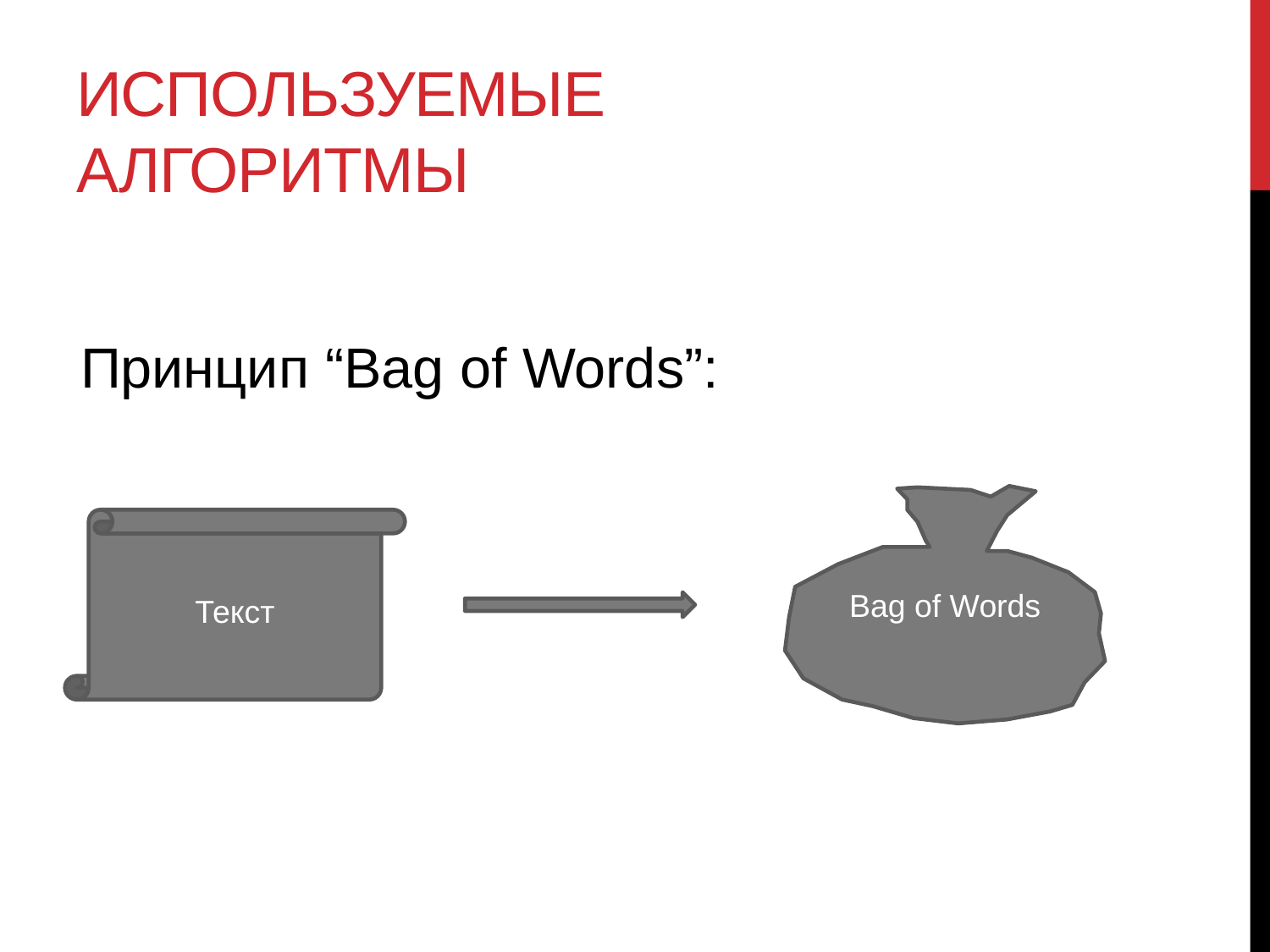

# Используемые алгоритмы
Принцип “Bag of Words”:
Bag of Words
Текст